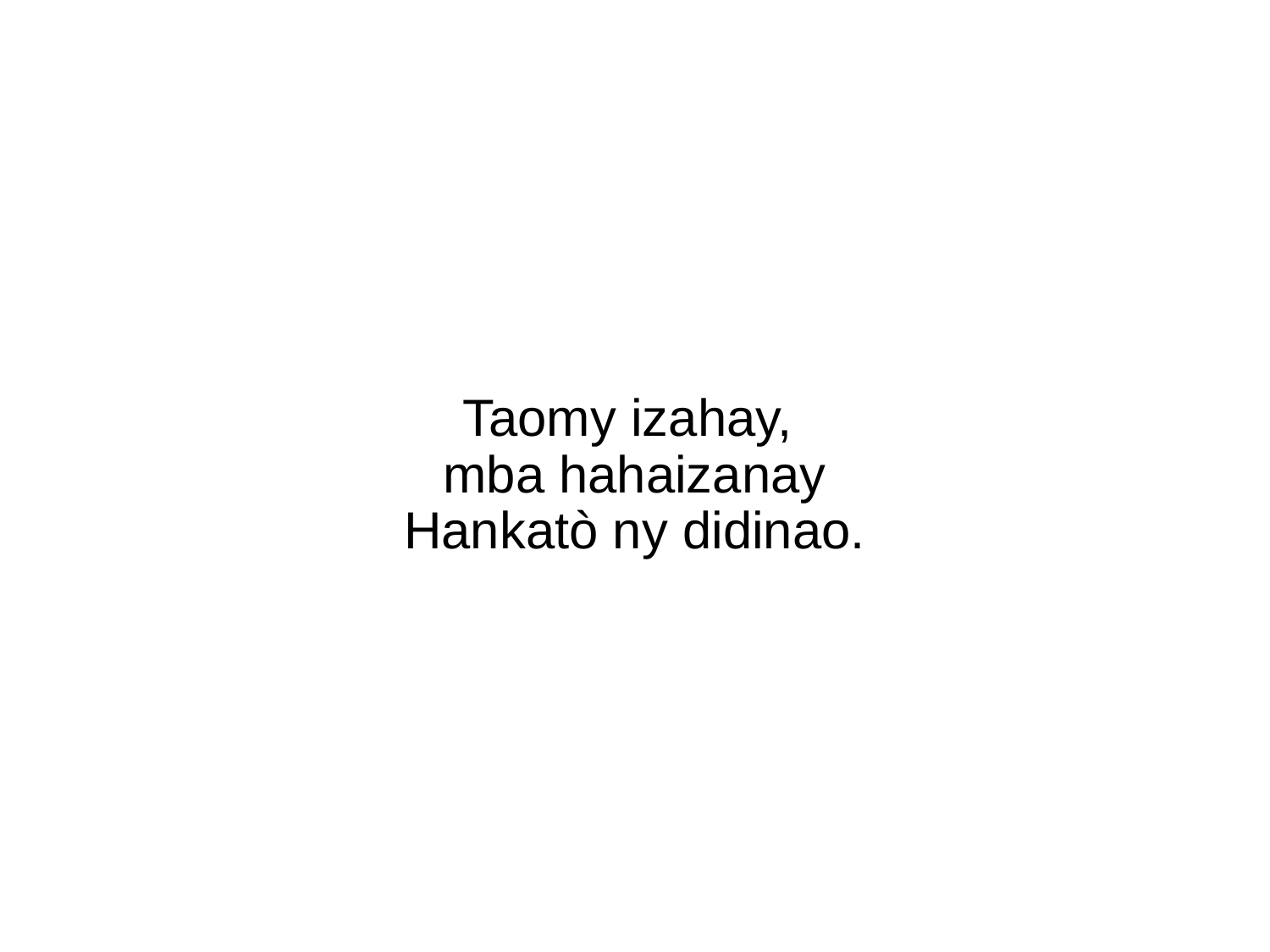

Taomy izahay,
mba hahaizanay
Hankatò ny didinao.